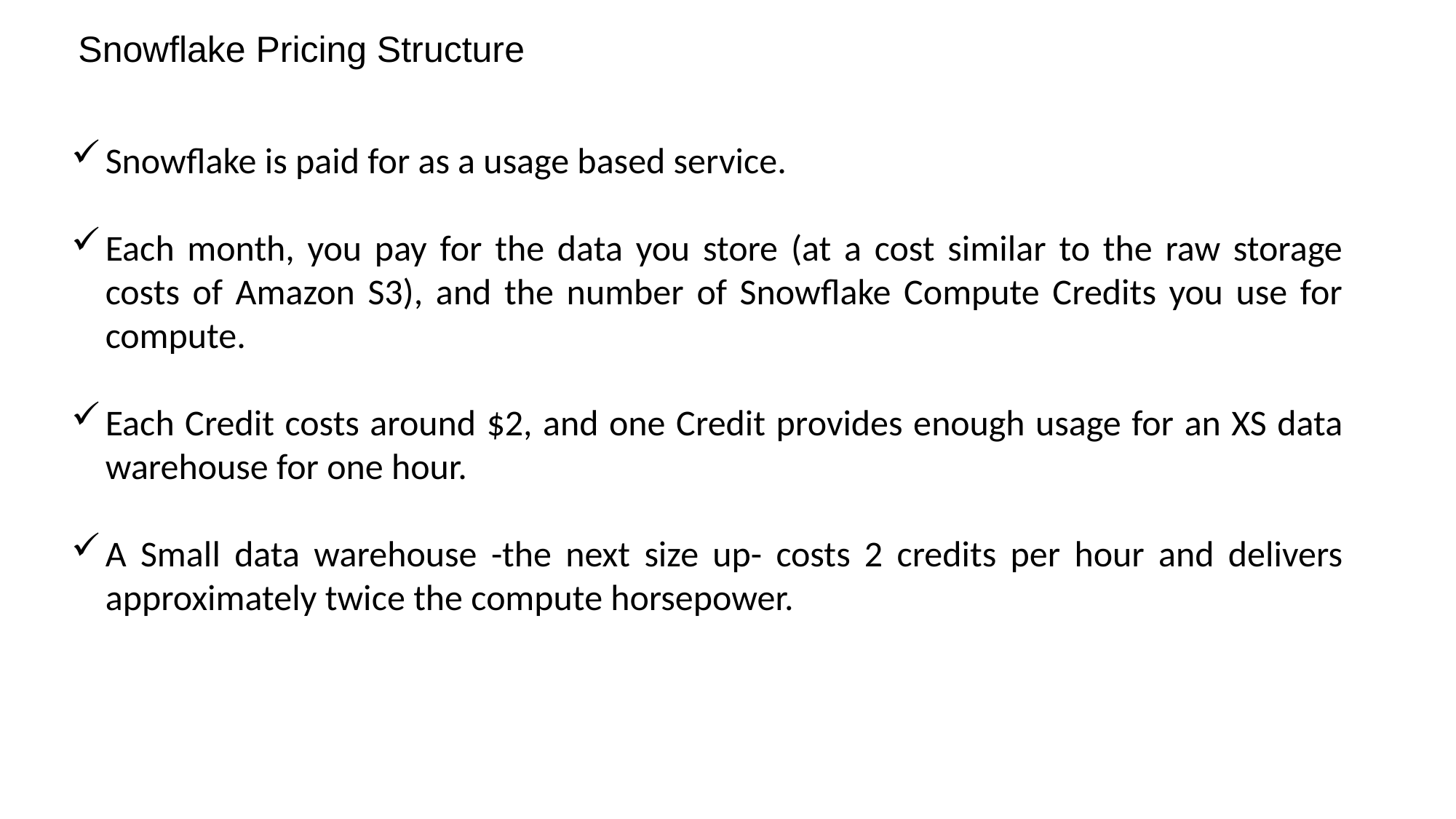

Snowflake Pricing Structure
Snowflake is paid for as a usage based service.

Each month, you pay for the data you store (at a cost similar to the raw storage costs of Amazon S3), and the number of Snowflake Compute Credits you use for compute.

Each Credit costs around $2, and one Credit provides enough usage for an XS data warehouse for one hour.

A Small data warehouse -the next size up- costs 2 credits per hour and delivers approximately twice the compute horsepower.